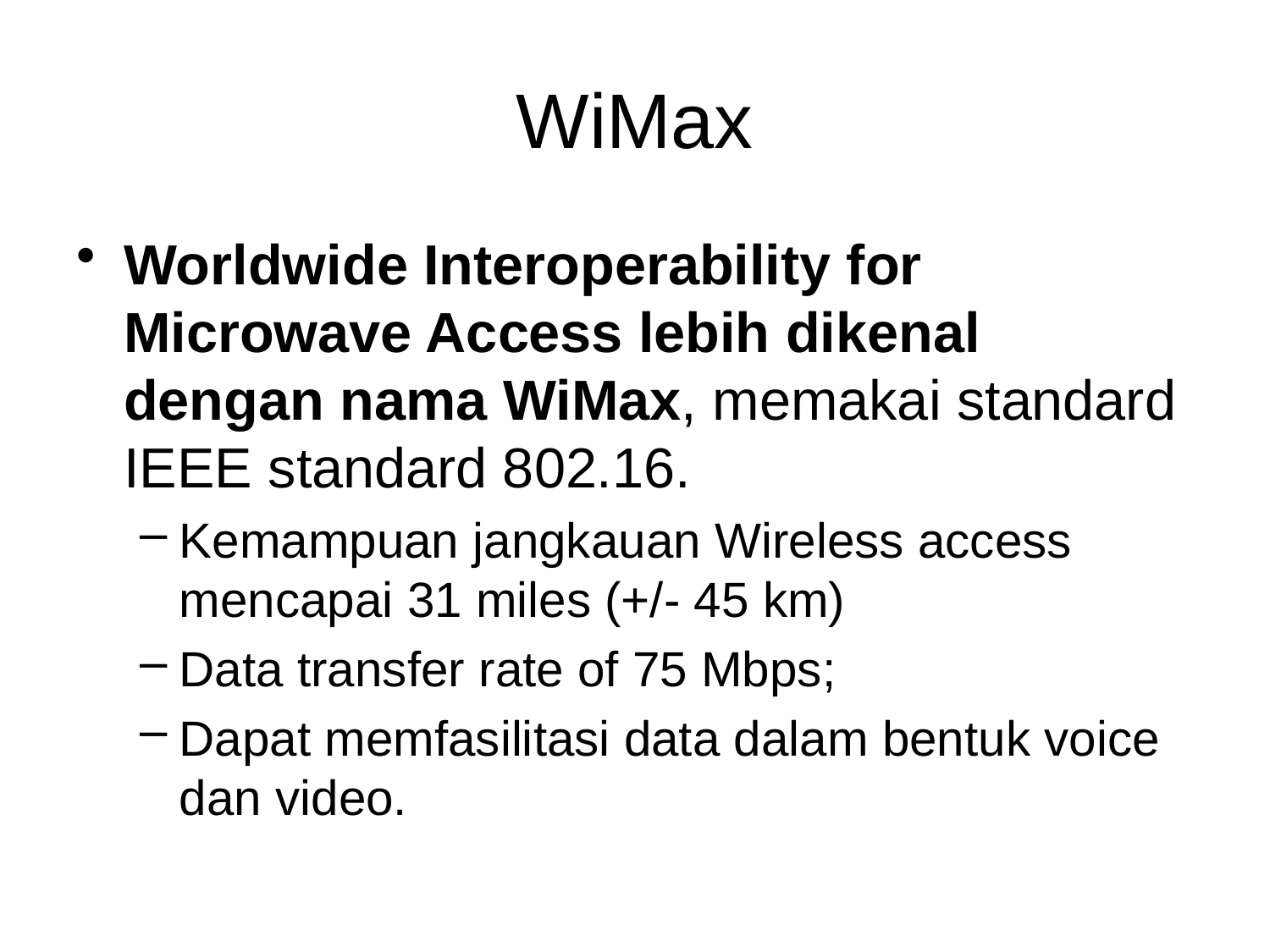

# WiMax
Worldwide Interoperability for Microwave Access lebih dikenal dengan nama WiMax, memakai standard IEEE standard 802.16.
Kemampuan jangkauan Wireless access mencapai 31 miles (+/- 45 km)
Data transfer rate of 75 Mbps;
Dapat memfasilitasi data dalam bentuk voice dan video.